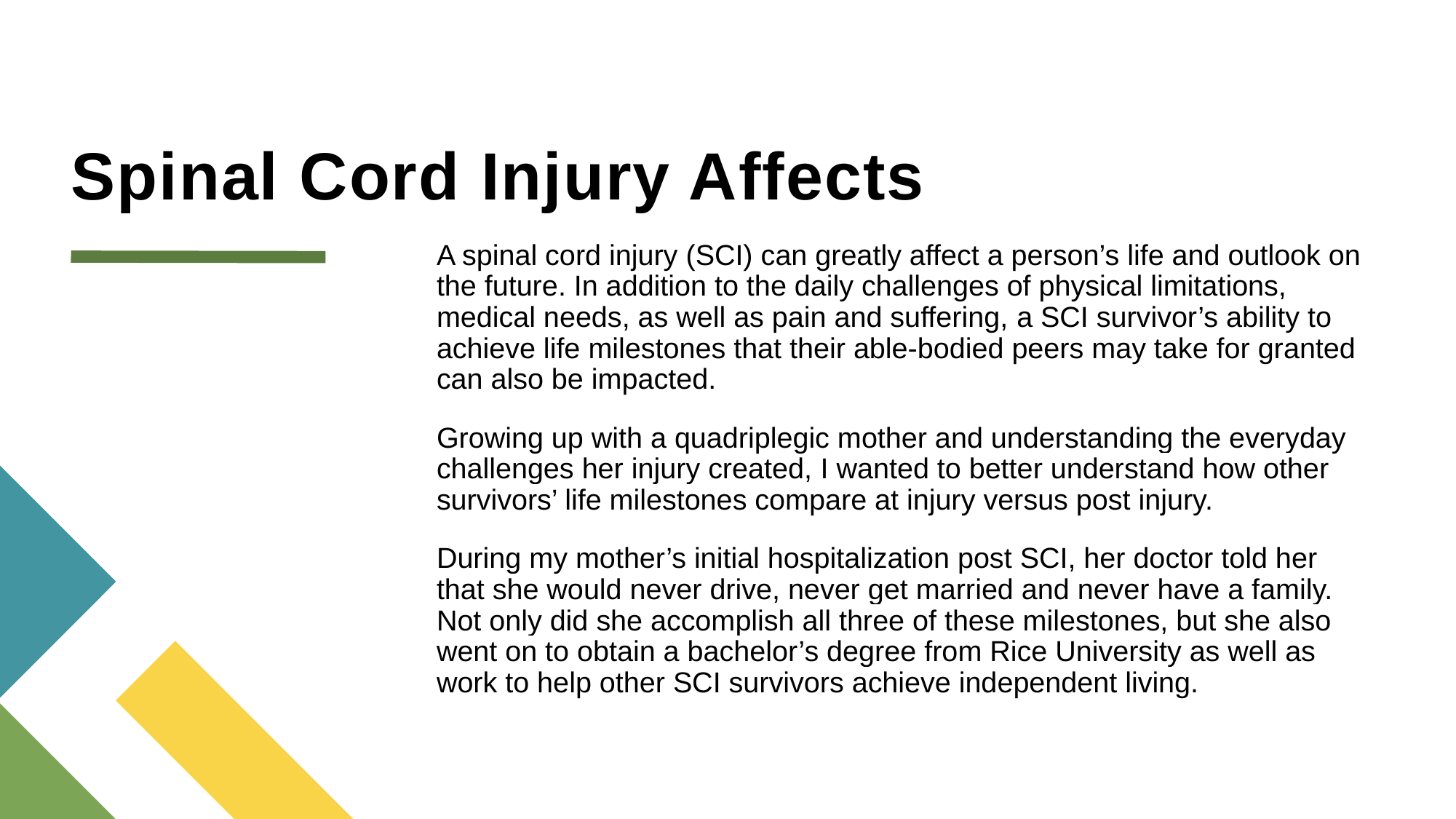

# Spinal Cord Injury Affects
A spinal cord injury (SCI) can greatly affect a person’s life and outlook on the future. In addition to the daily challenges of physical limitations, medical needs, as well as pain and suffering, a SCI survivor’s ability to achieve life milestones that their able-bodied peers may take for granted can also be impacted.
Growing up with a quadriplegic mother and understanding the everyday challenges her injury created, I wanted to better understand how other survivors’ life milestones compare at injury versus post injury.
During my mother’s initial hospitalization post SCI, her doctor told her that she would never drive, never get married and never have a family. Not only did she accomplish all three of these milestones, but she also went on to obtain a bachelor’s degree from Rice University as well as work to help other SCI survivors achieve independent living.